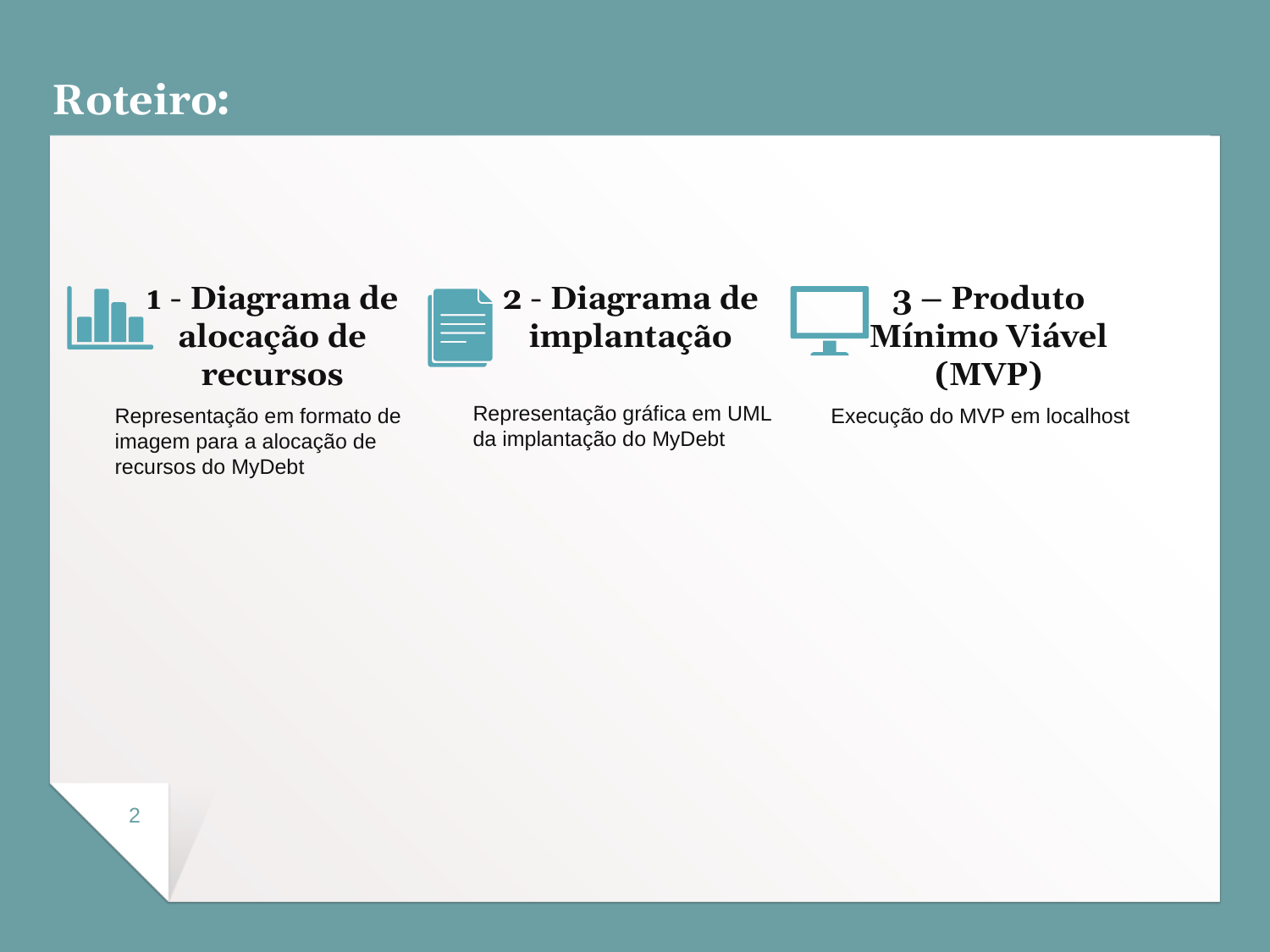

# Roteiro:
1 - Diagrama de alocação de recursos
Representação em formato de imagem para a alocação de recursos do MyDebt
2 - Diagrama de implantação

Representação gráfica em UML da implantação do MyDebt
3 – Produto Mínimo Viável (MVP)
Execução do MVP em localhost

2